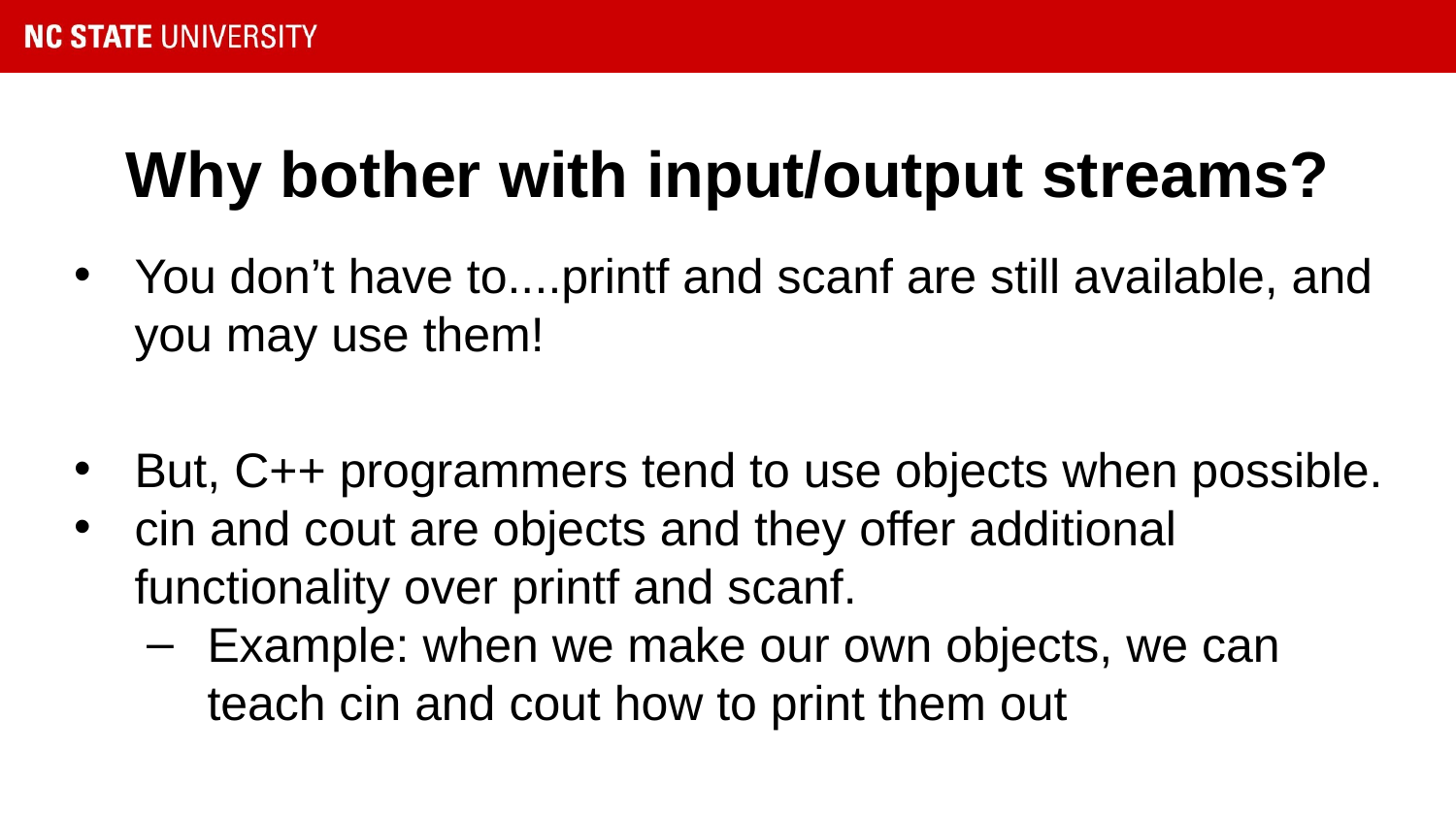

# Why bother with input/output streams?
You don’t have to....printf and scanf are still available, and you may use them!

But, C++ programmers tend to use objects when possible.
cin and cout are objects and they offer additional functionality over printf and scanf.
Example: when we make our own objects, we can teach cin and cout how to print them out